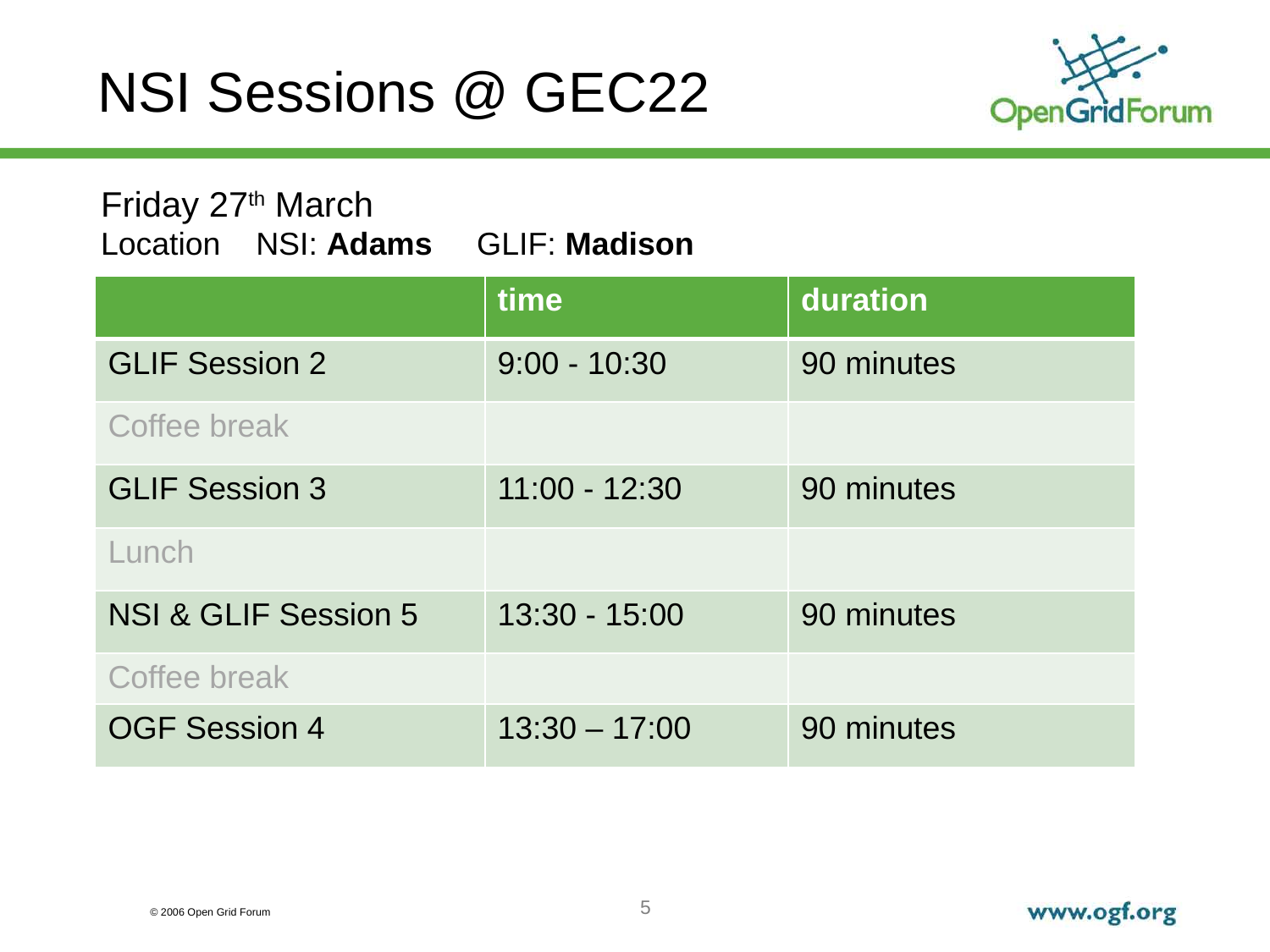

NSI Sessions @ GEC22
Friday 27th March
Location    NSI: Adams     GLIF: Madison
|  | time | duration |
| --- | --- | --- |
| GLIF Session 2 | 9:00 - 10:30 | 90 minutes |
| Coffee break |  |  |
| GLIF Session 3 | 11:00 - 12:30 | 90 minutes |
| Lunch |  |  |
| NSI & GLIF Session 5 | 13:30 - 15:00 | 90 minutes |
| Coffee break |  |  |
| OGF Session 4 | 13:30 – 17:00 | 90 minutes |
5